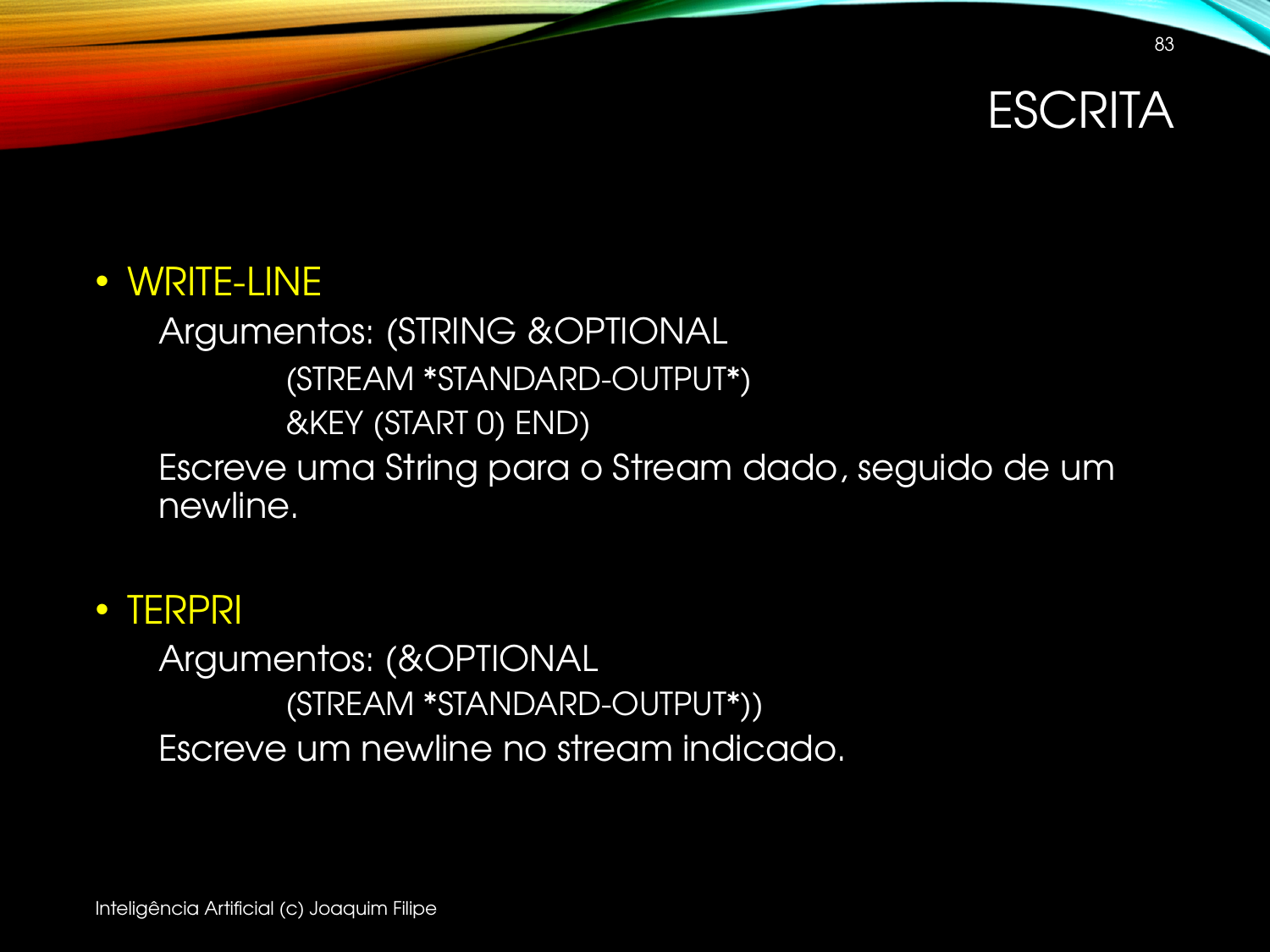

83
# Escrita
WRITE-LINE
Argumentos: (STRING &OPTIONAL
	(STREAM *STANDARD-OUTPUT*)
	&KEY (START 0) END)
Escreve uma String para o Stream dado, seguido de um newline.

TERPRI
Argumentos: (&OPTIONAL
	(STREAM *STANDARD-OUTPUT*))
Escreve um newline no stream indicado.

Inteligência Artificial (c) Joaquim Filipe